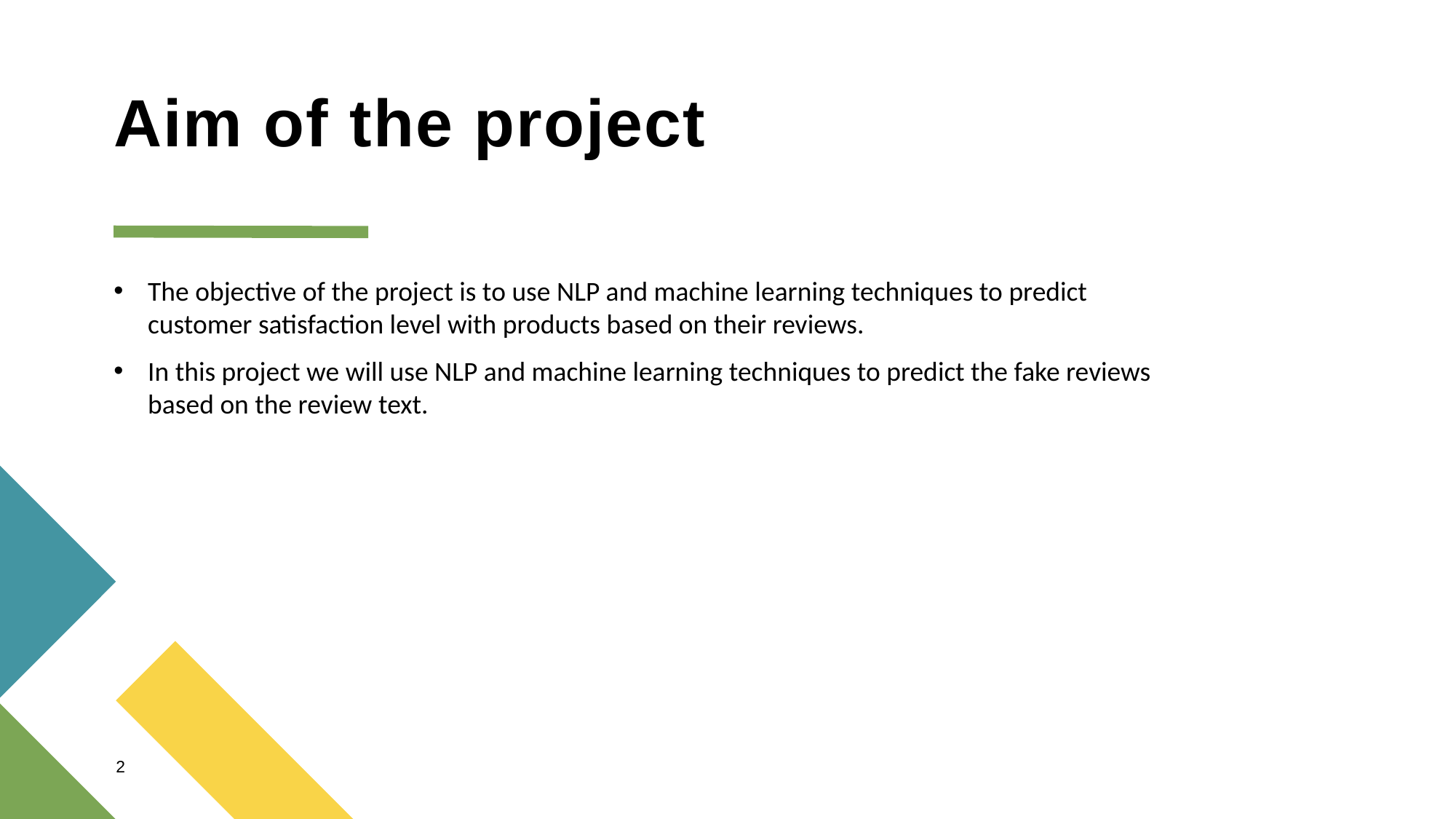

# Aim of the project
The objective of the project is to use NLP and machine learning techniques to predict customer satisfaction level with products based on their reviews.
In this project we will use NLP and machine learning techniques to predict the fake reviews based on the review text.

2